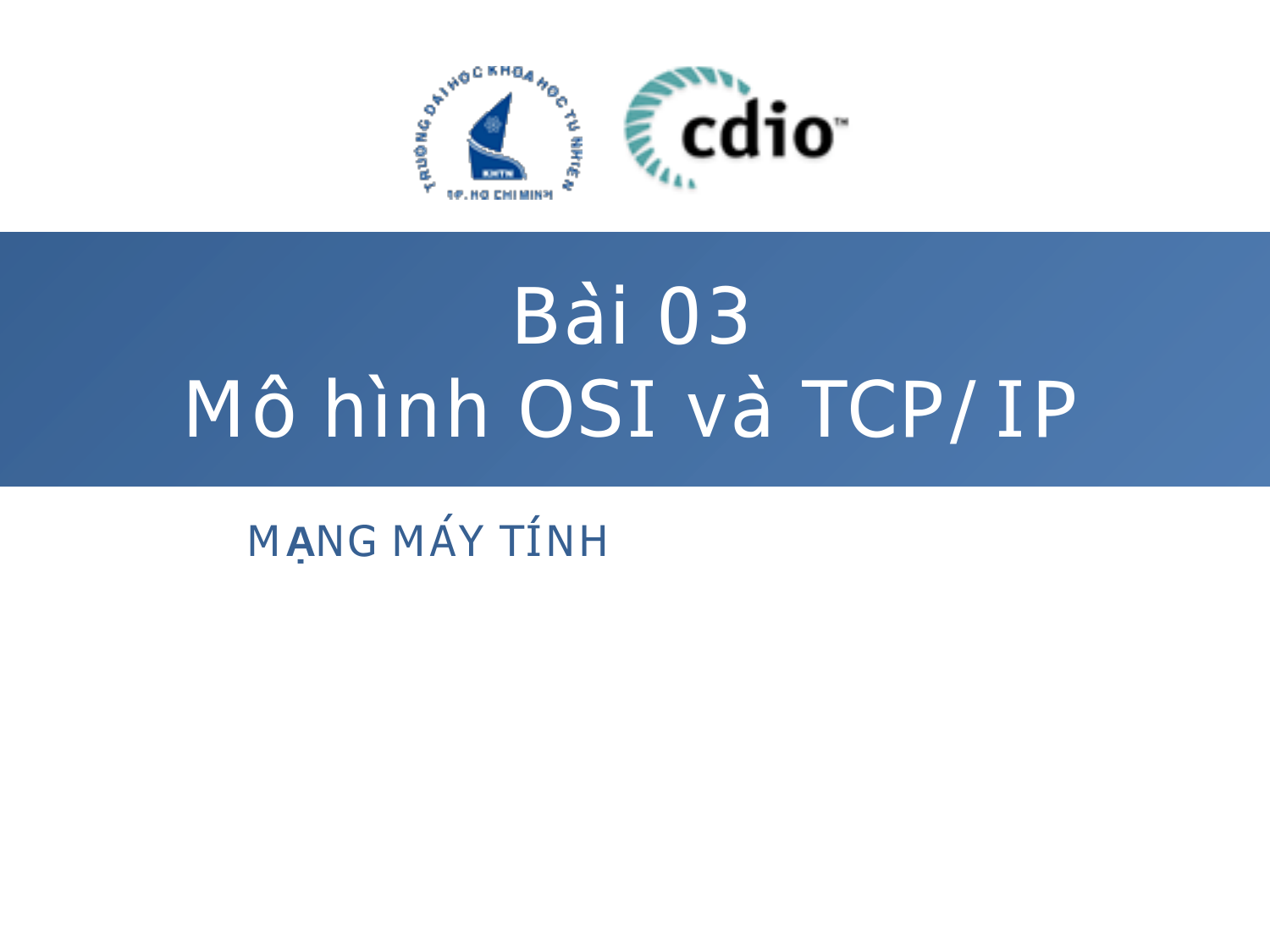

# Bài 03 Mô hình OSI và TCP/IP
MẠNG MÁY TÍNH